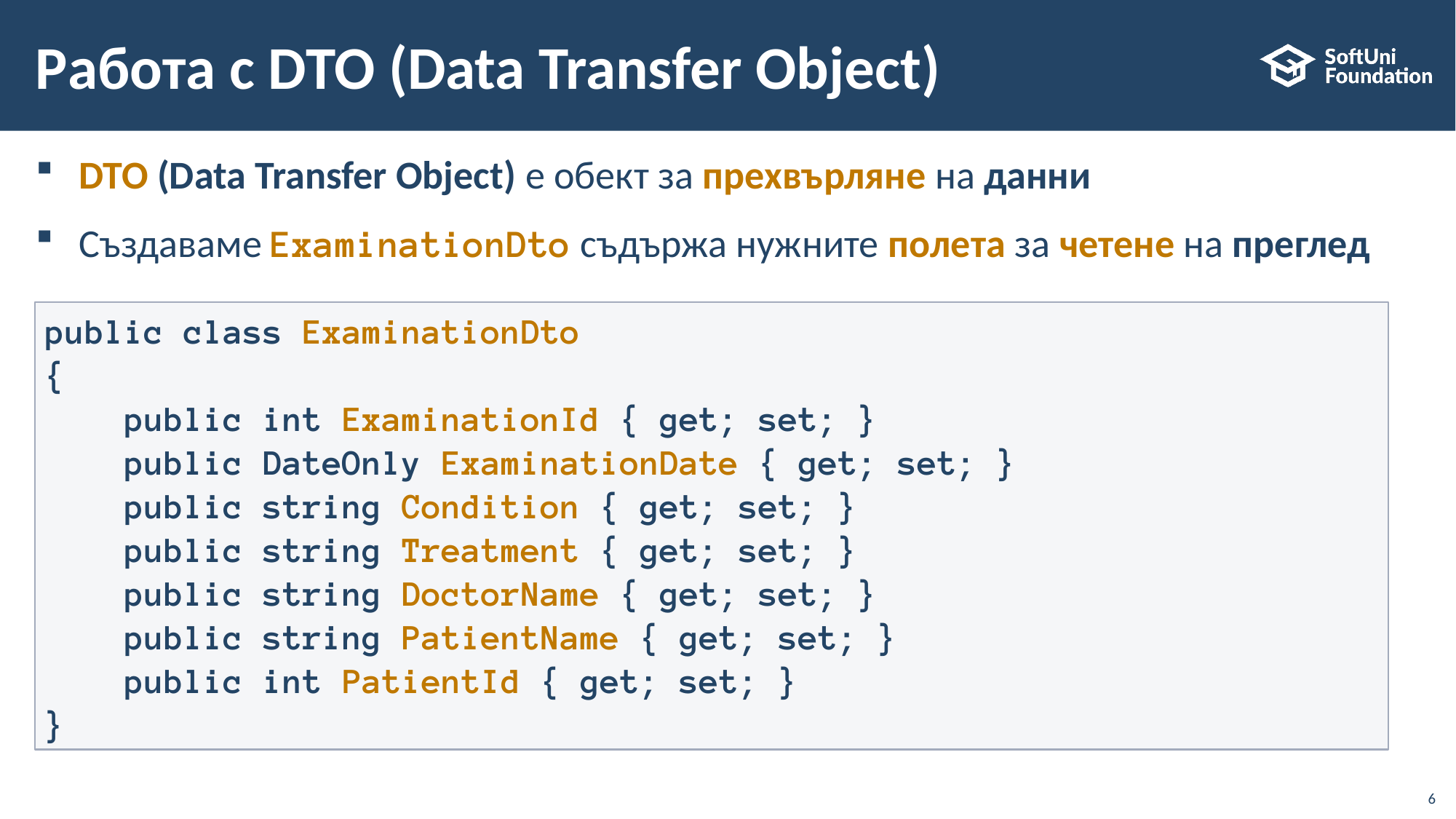

# Работа с DTO (Data Transfer Object)
DTO (Data Transfer Object) е обект за прехвърляне на данни
Създаваме ExaminationDto съдържа нужните полета за четене на преглед

public class ExaminationDto
{
    public int ExaminationId { get; set; }
    public DateOnly ExaminationDate { get; set; }
    public string Condition { get; set; }
    public string Treatment { get; set; }
    public string DoctorName { get; set; }
    public string PatientName { get; set; }
    public int PatientId { get; set; }
}
6